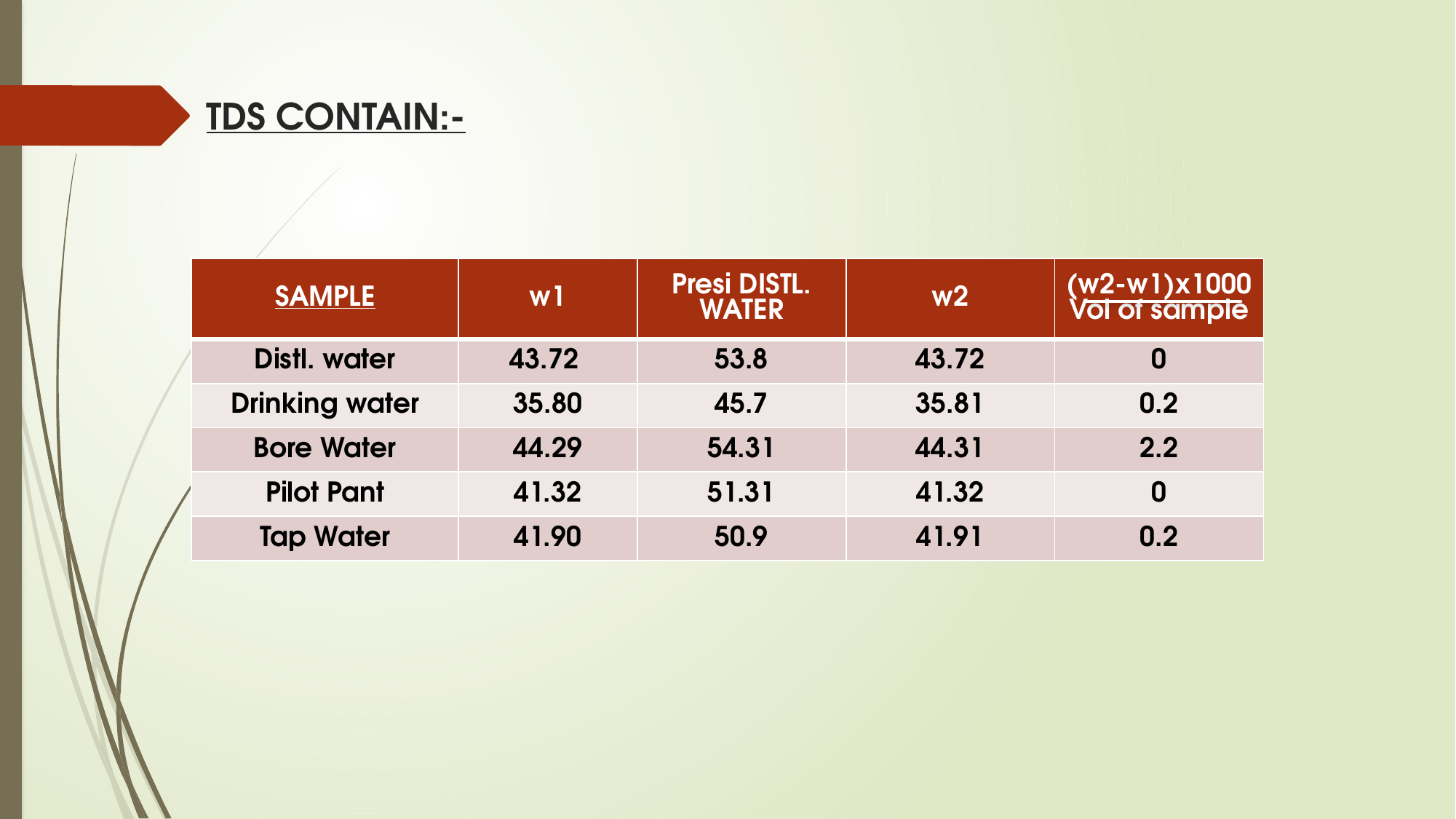

# TDS CONTAIN:-
| SAMPLE | w1 | Presi DISTL. WATER | w2 | (w2-w1)x1000 Vol of sample |
| --- | --- | --- | --- | --- |
| Distl. water | 43.72 | 53.8 | 43.72 | 0 |
| Drinking water | 35.80 | 45.7 | 35.81 | 0.2 |
| Bore Water | 44.29 | 54.31 | 44.31 | 2.2 |
| Pilot Pant | 41.32 | 51.31 | 41.32 | 0 |
| Tap Water | 41.90 | 50.9 | 41.91 | 0.2 |